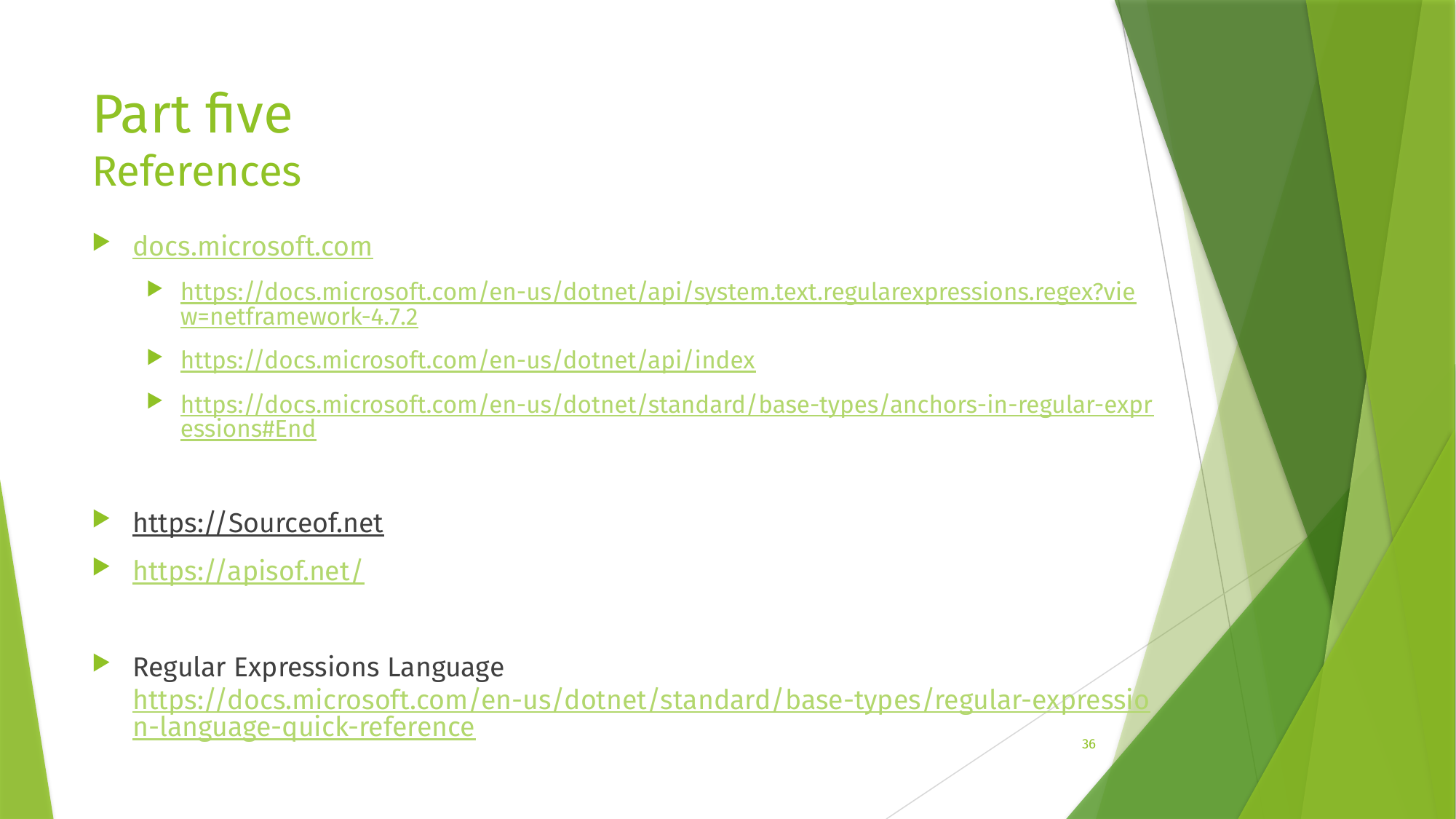

# Part five References
docs.microsoft.com
https://docs.microsoft.com/en-us/dotnet/api/system.text.regularexpressions.regex?view=netframework-4.7.2
https://docs.microsoft.com/en-us/dotnet/api/index
https://docs.microsoft.com/en-us/dotnet/standard/base-types/anchors-in-regular-expressions#End

https://Sourceof.net
https://apisof.net/

Regular Expressions Language
https://docs.microsoft.com/en-us/dotnet/standard/base-types/regular-expression-language-quick-reference
36